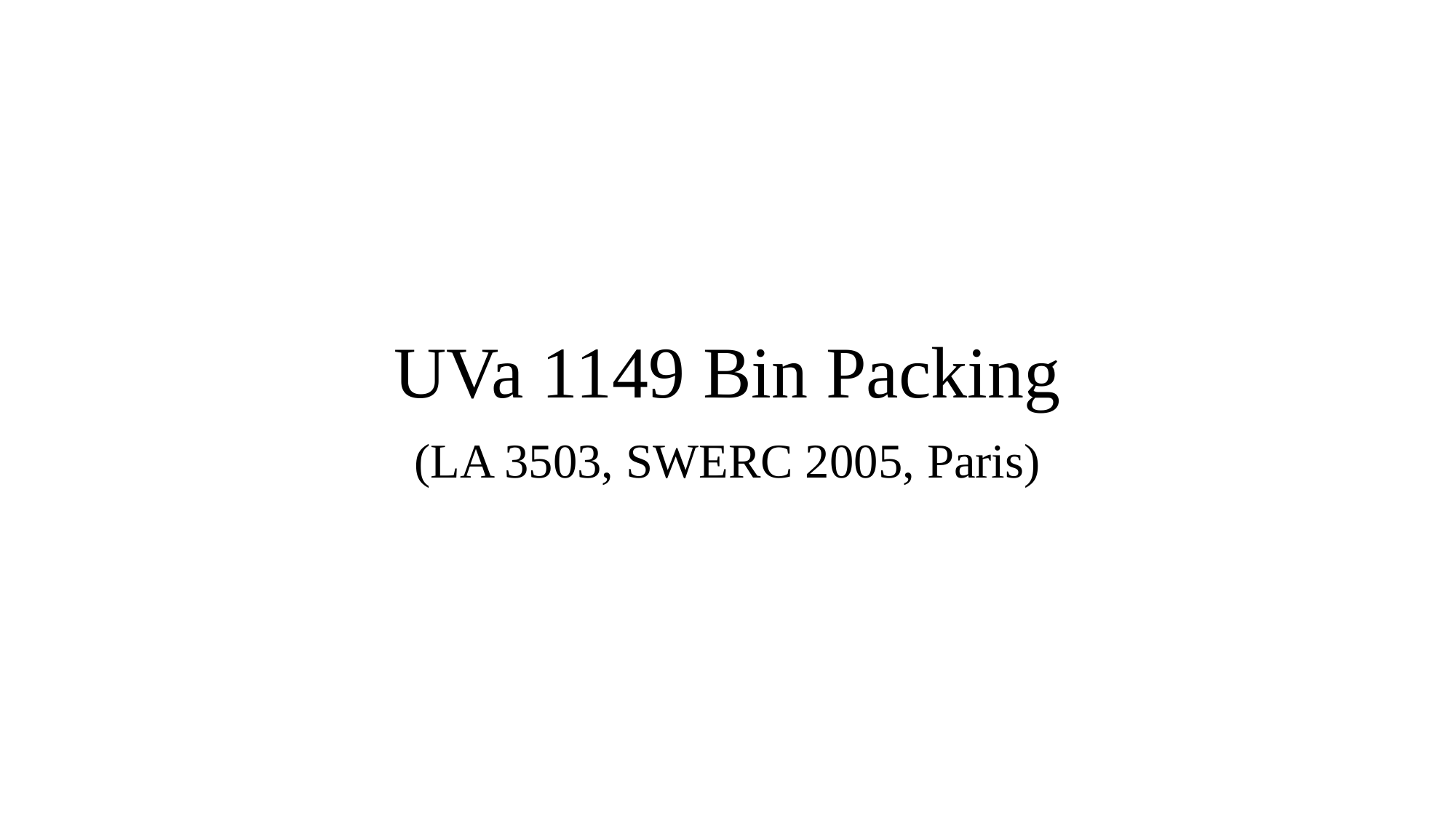

# UVa 1149 Bin Packing
(LA 3503, SWERC 2005, Paris)